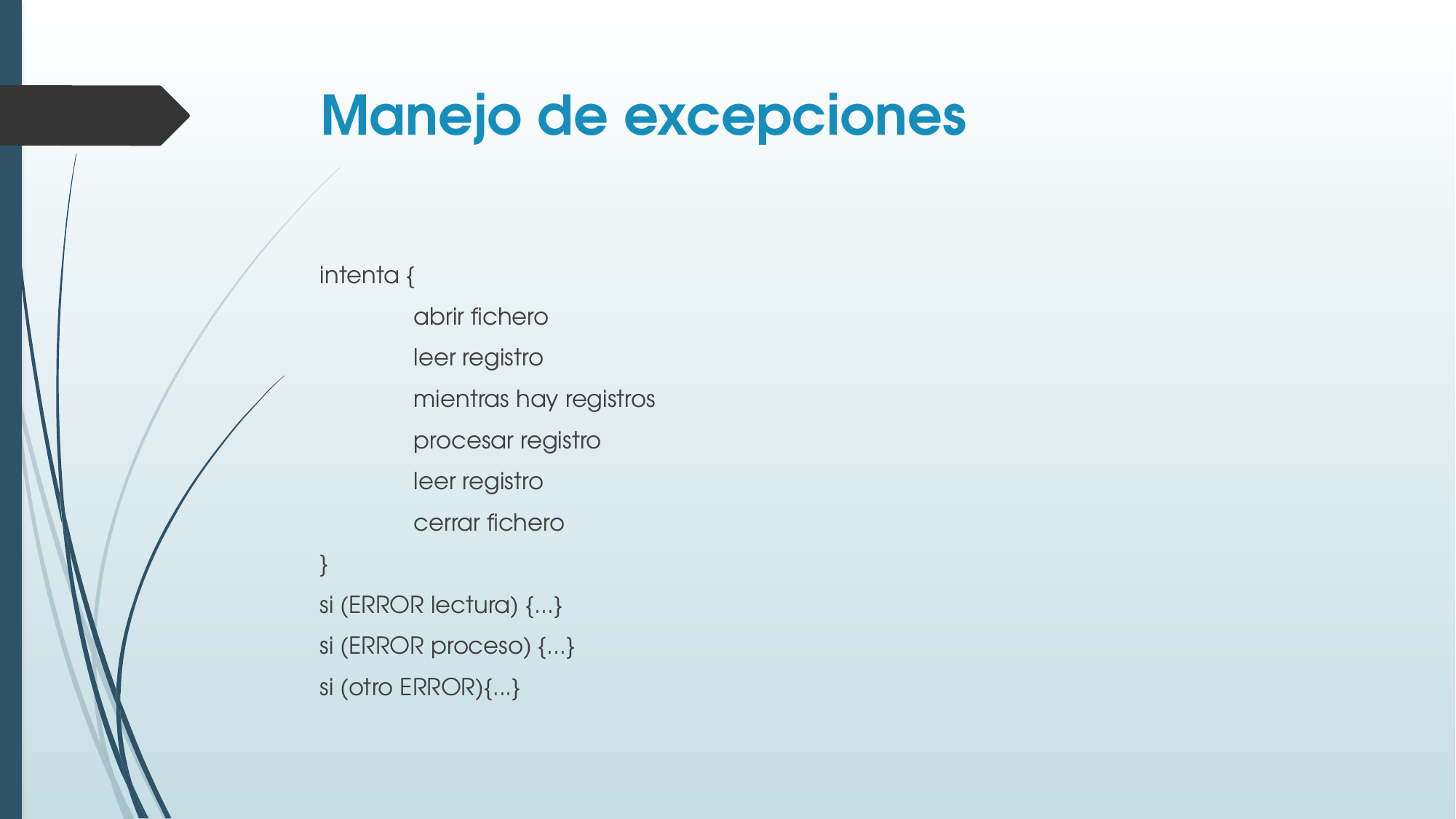

# Manejo de excepciones
intenta {
	abrir fichero
	leer registro
	mientras hay registros
	procesar registro
	leer registro
	cerrar fichero
}
si (ERROR lectura) {...}
si (ERROR proceso) {...}
si (otro ERROR){...}